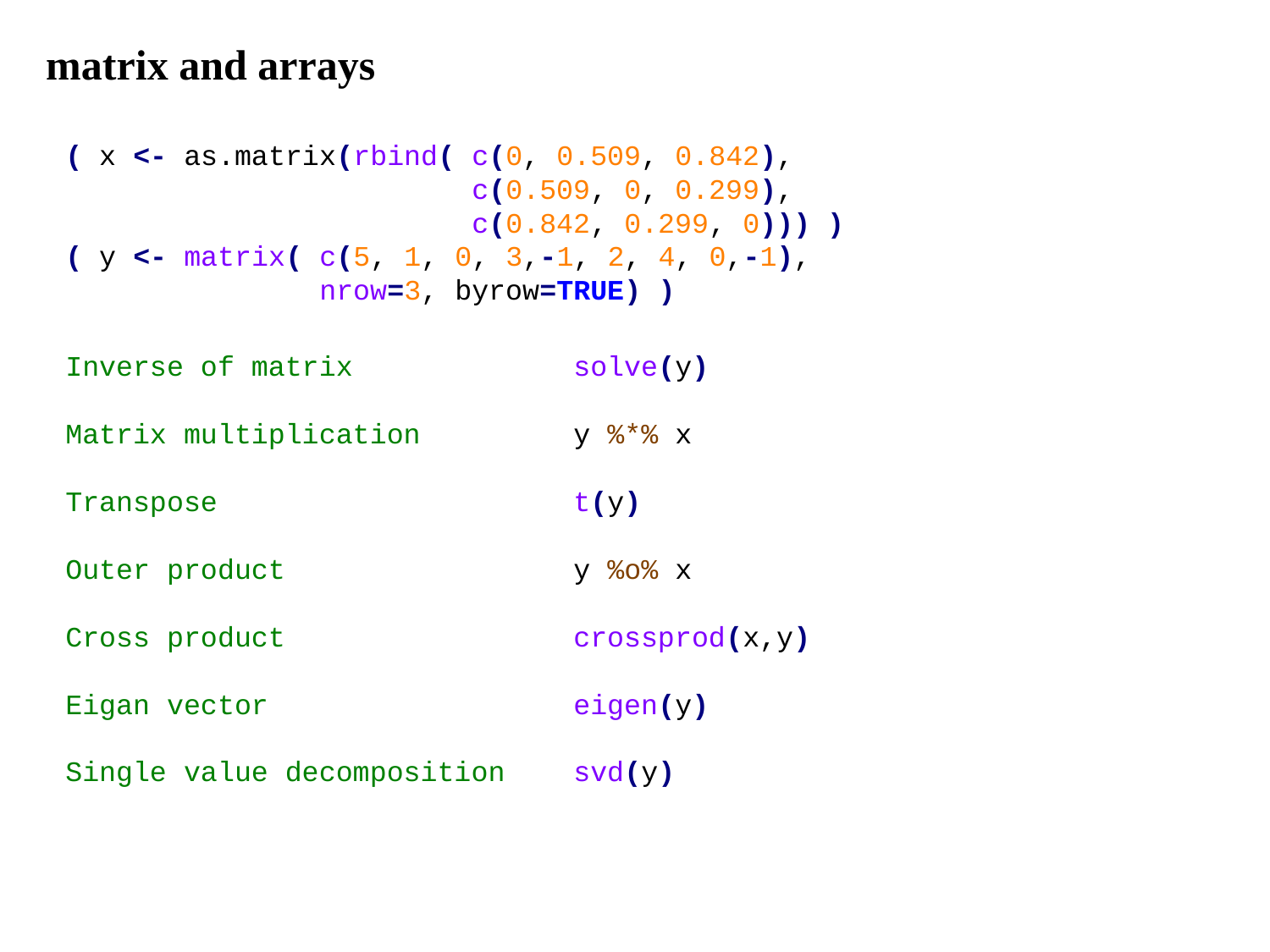

matrix and arrays
( x <- as.matrix(rbind( c(0, 0.509, 0.842),
                        c(0.509, 0, 0.299),
                        c(0.842, 0.299, 0))) )
( y <- matrix( c(5, 1, 0, 3,-1, 2, 4, 0,-1),
               nrow=3, byrow=TRUE) )

Inverse of matrix 		solve(y)

Matrix multiplication		y %*% x

Transpose			t(y)

Outer product			y %o% x

Cross product 			crossprod(x,y)

Eigan vector			eigen(y)

Single value decomposition 	svd(y)